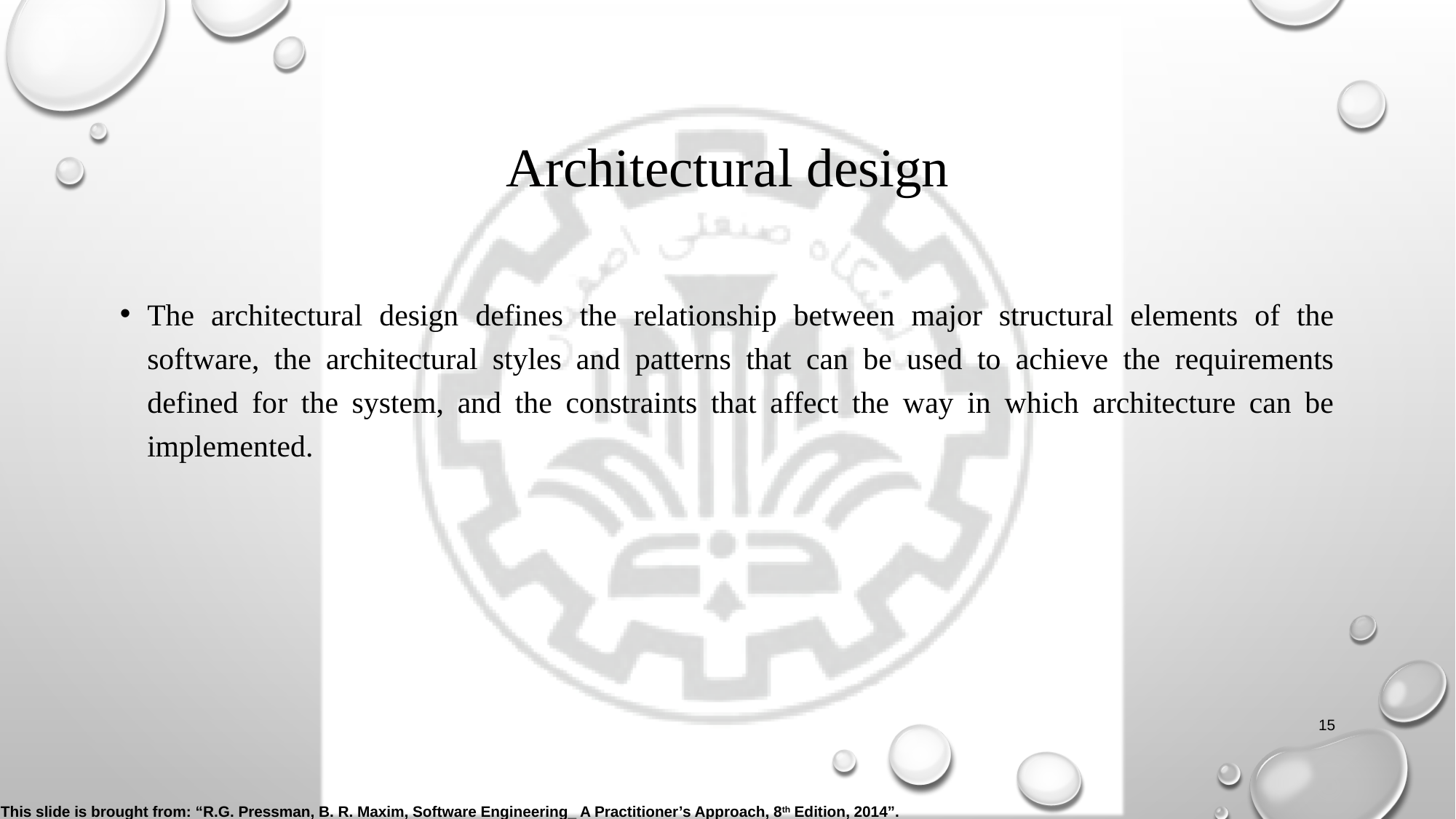

# Architectural design
The architectural design defines the relationship between major structural elements of the software, the architectural styles and patterns that can be used to achieve the requirements defined for the system, and the constraints that affect the way in which architecture can be implemented.
15
This slide is brought from: “R.G. Pressman, B. R. Maxim, Software Engineering_ A Practitioner’s Approach, 8th Edition, 2014”.